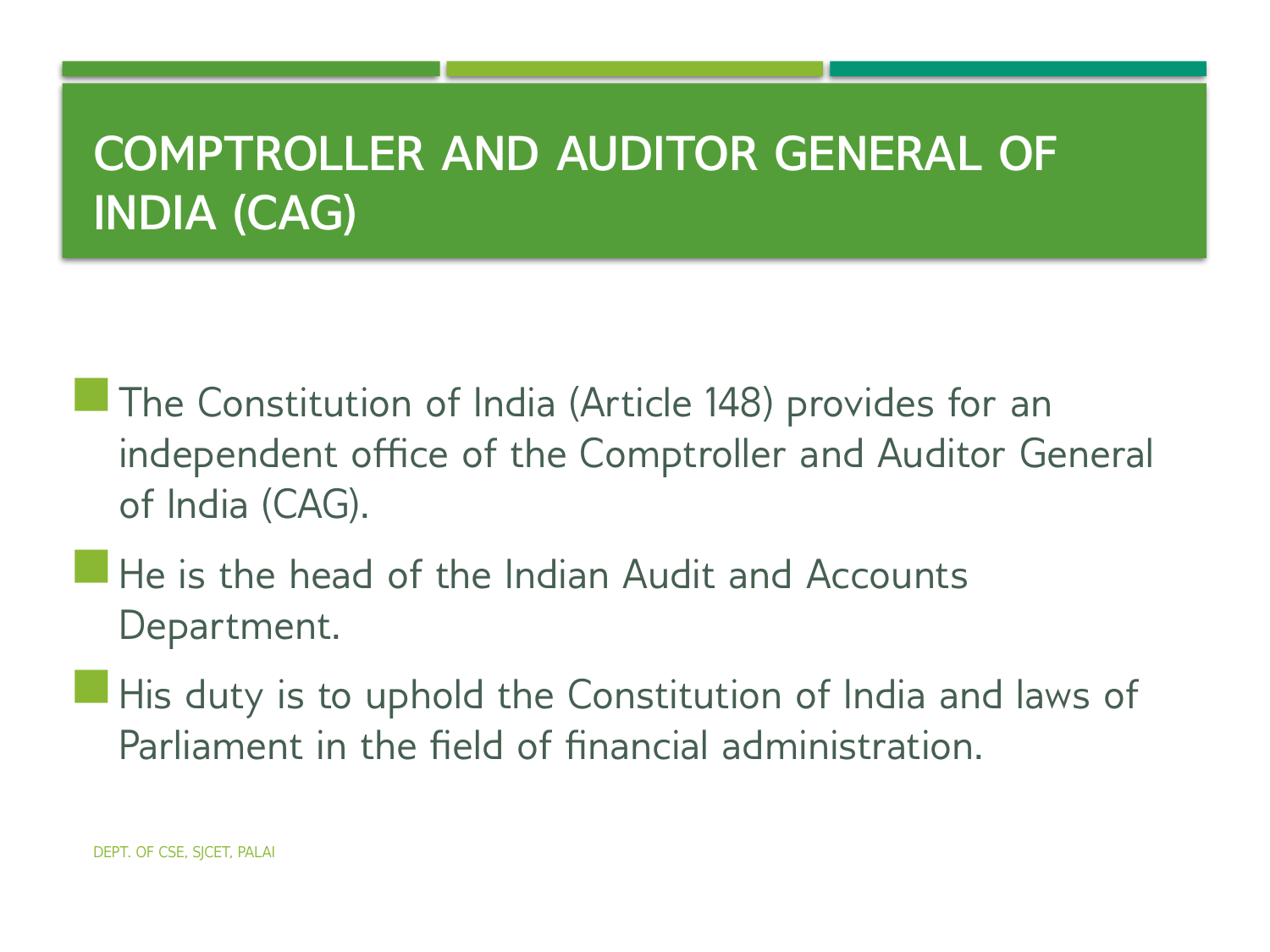

# Comptroller and Auditor General of India (CAG)
The Constitution of India (Article 148) provides for an independent office of the Comptroller and Auditor General of India (CAG).
He is the head of the Indian Audit and Accounts Department.
His duty is to uphold the Constitution of India and laws of Parliament in the field of financial administration.
Dept. of CSE, SJCET, Palai